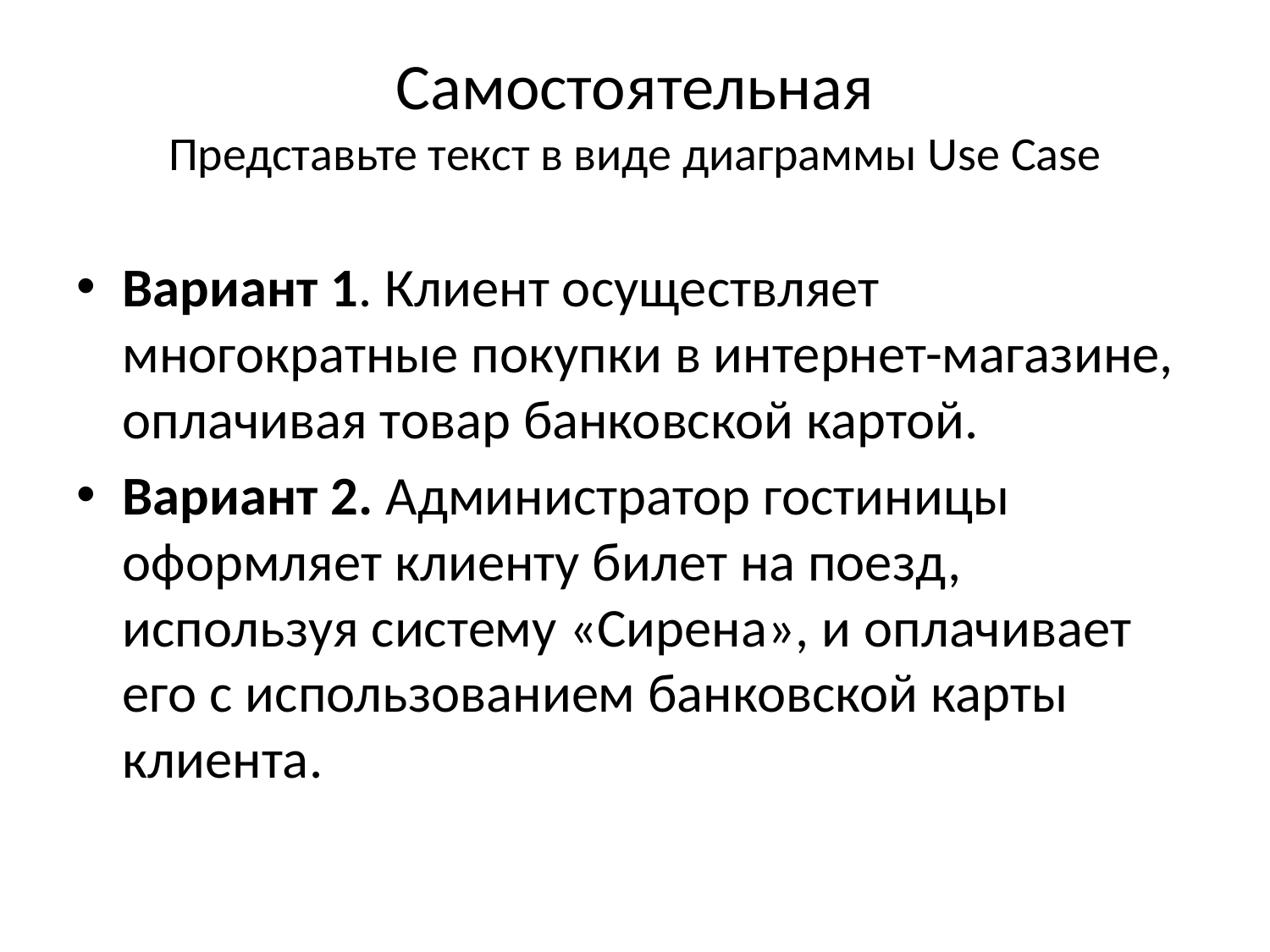

# Самостоятельная Представьте текст в виде диаграммы Use Case
Вариант 1. Клиент осуществляет многократные покупки в интернет-магазине, оплачивая товар банковской картой.
Вариант 2. Администратор гостиницы оформляет клиенту билет на поезд, используя систему «Сирена», и оплачивает его с использованием банковской карты клиента.